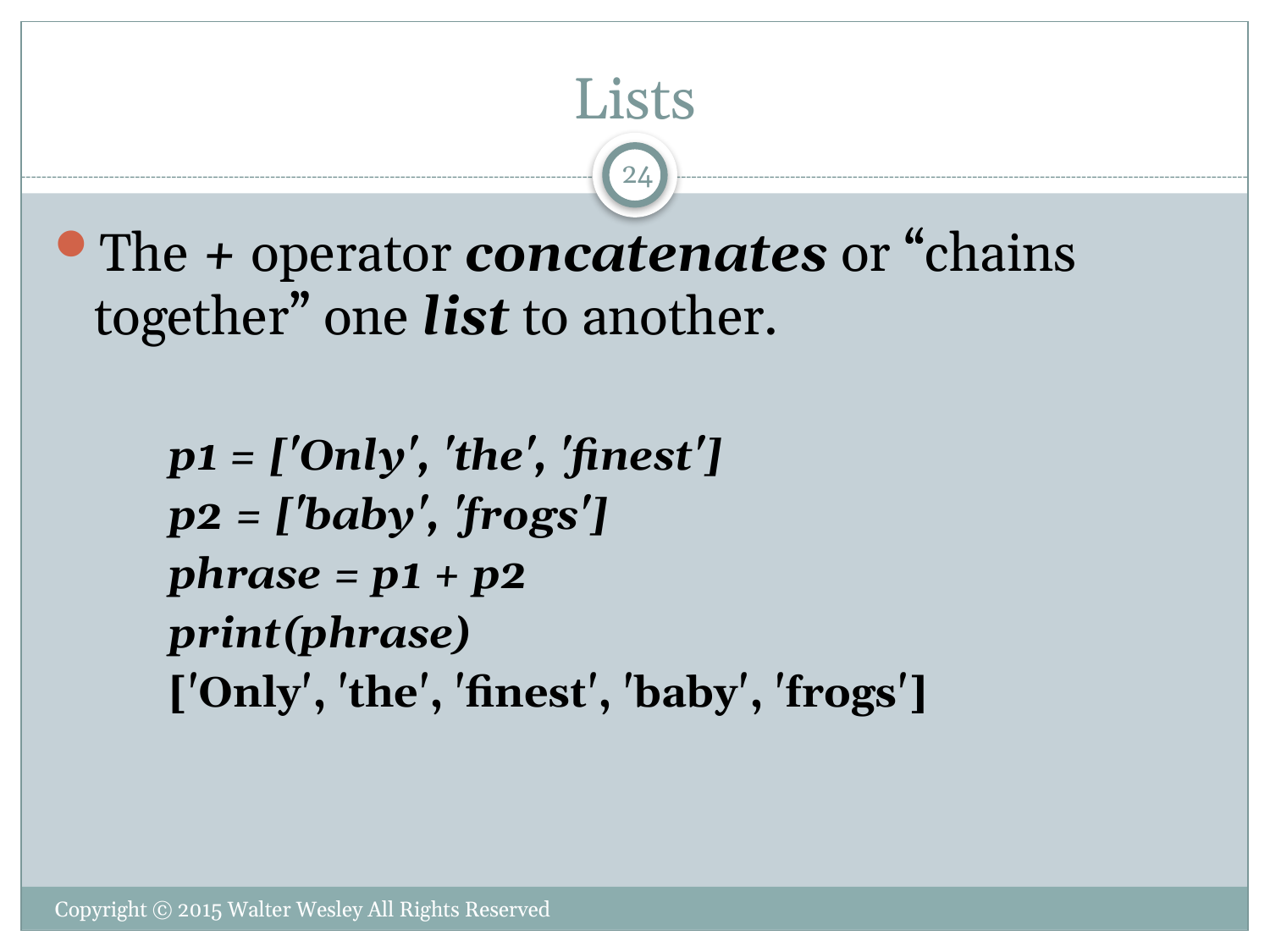

# Lists
24
The + operator concatenates or “chains together” one list to another.

p1 = ['Only', 'the', 'finest']
p2 = ['baby', 'frogs']
phrase = p1 + p2
print(phrase)
['Only', 'the', 'finest', 'baby', 'frogs']

Copyright © 2015 Walter Wesley All Rights Reserved